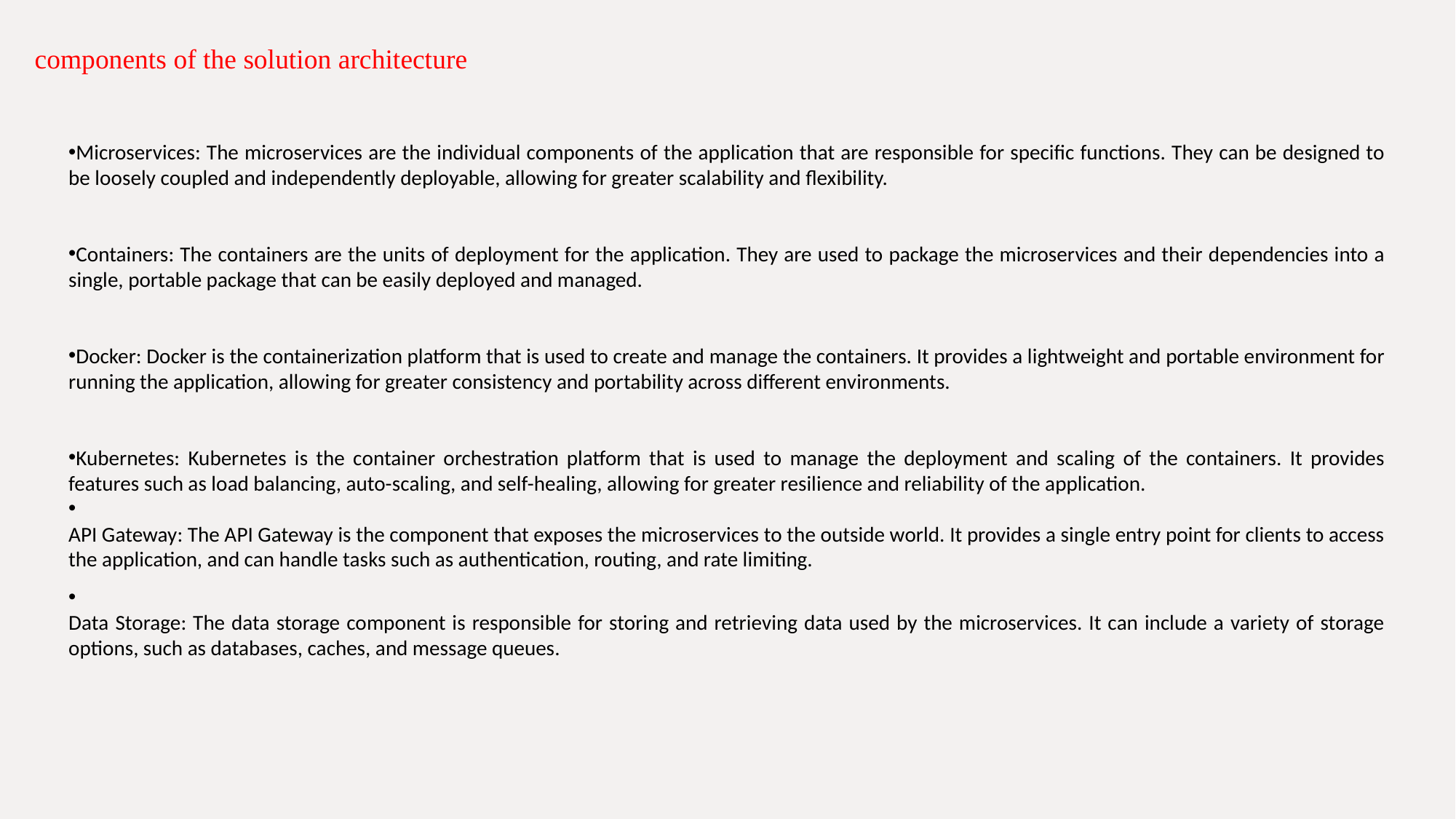

components of the solution architecture
Microservices: The microservices are the individual components of the application that are responsible for specific functions. They can be designed to be loosely coupled and independently deployable, allowing for greater scalability and flexibility.

Containers: The containers are the units of deployment for the application. They are used to package the microservices and their dependencies into a single, portable package that can be easily deployed and managed.

Docker: Docker is the containerization platform that is used to create and manage the containers. It provides a lightweight and portable environment for running the application, allowing for greater consistency and portability across different environments.

Kubernetes: Kubernetes is the container orchestration platform that is used to manage the deployment and scaling of the containers. It provides features such as load balancing, auto-scaling, and self-healing, allowing for greater resilience and reliability of the application.
API Gateway: The API Gateway is the component that exposes the microservices to the outside world. It provides a single entry point for clients to access the application, and can handle tasks such as authentication, routing, and rate limiting.
Data Storage: The data storage component is responsible for storing and retrieving data used by the microservices. It can include a variety of storage options, such as databases, caches, and message queues.